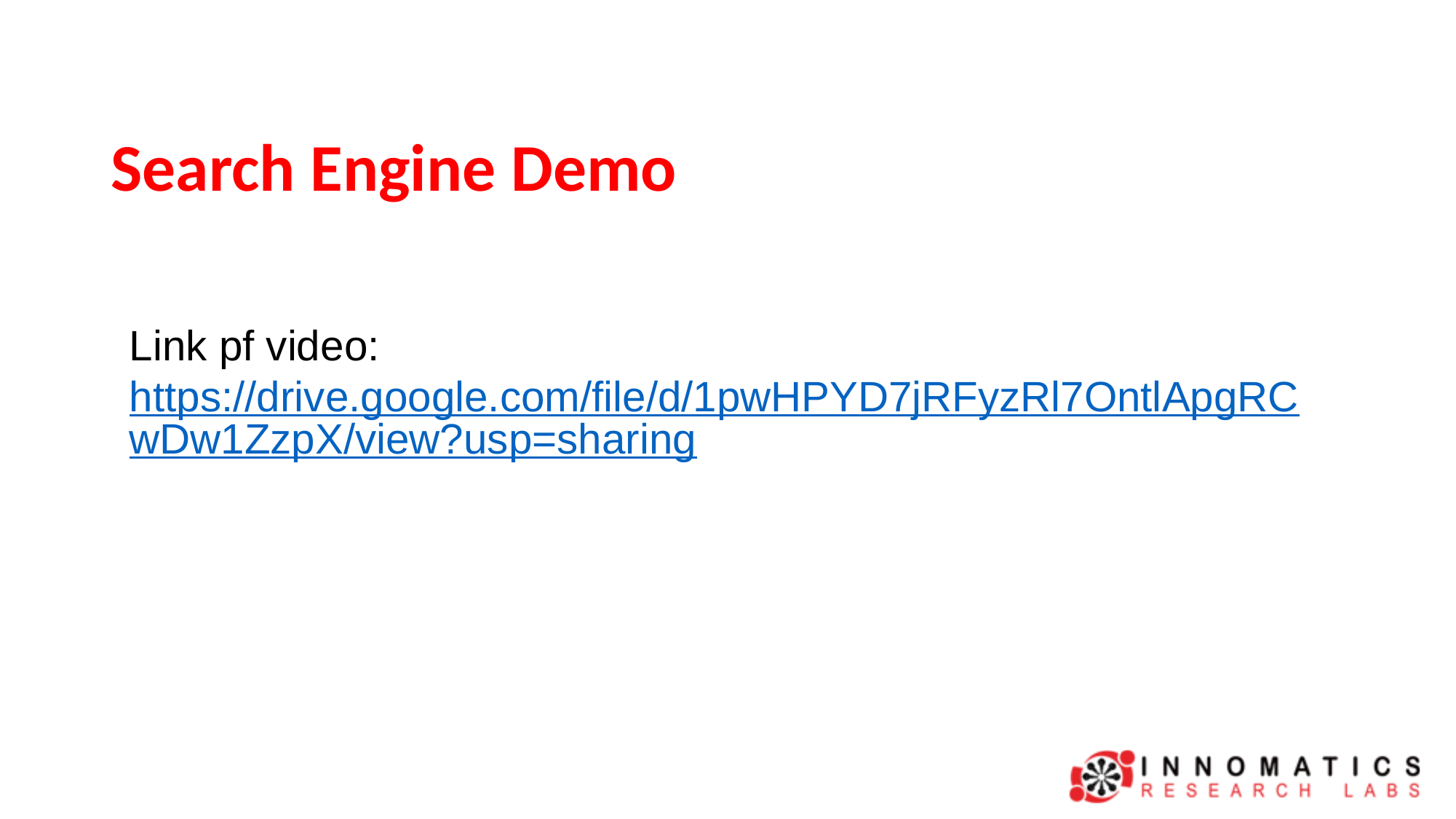

# Search Engine Demo
Link pf video: https://drive.google.com/file/d/1pwHPYD7jRFyzRl7OntlApgRCwDw1ZzpX/view?usp=sharing